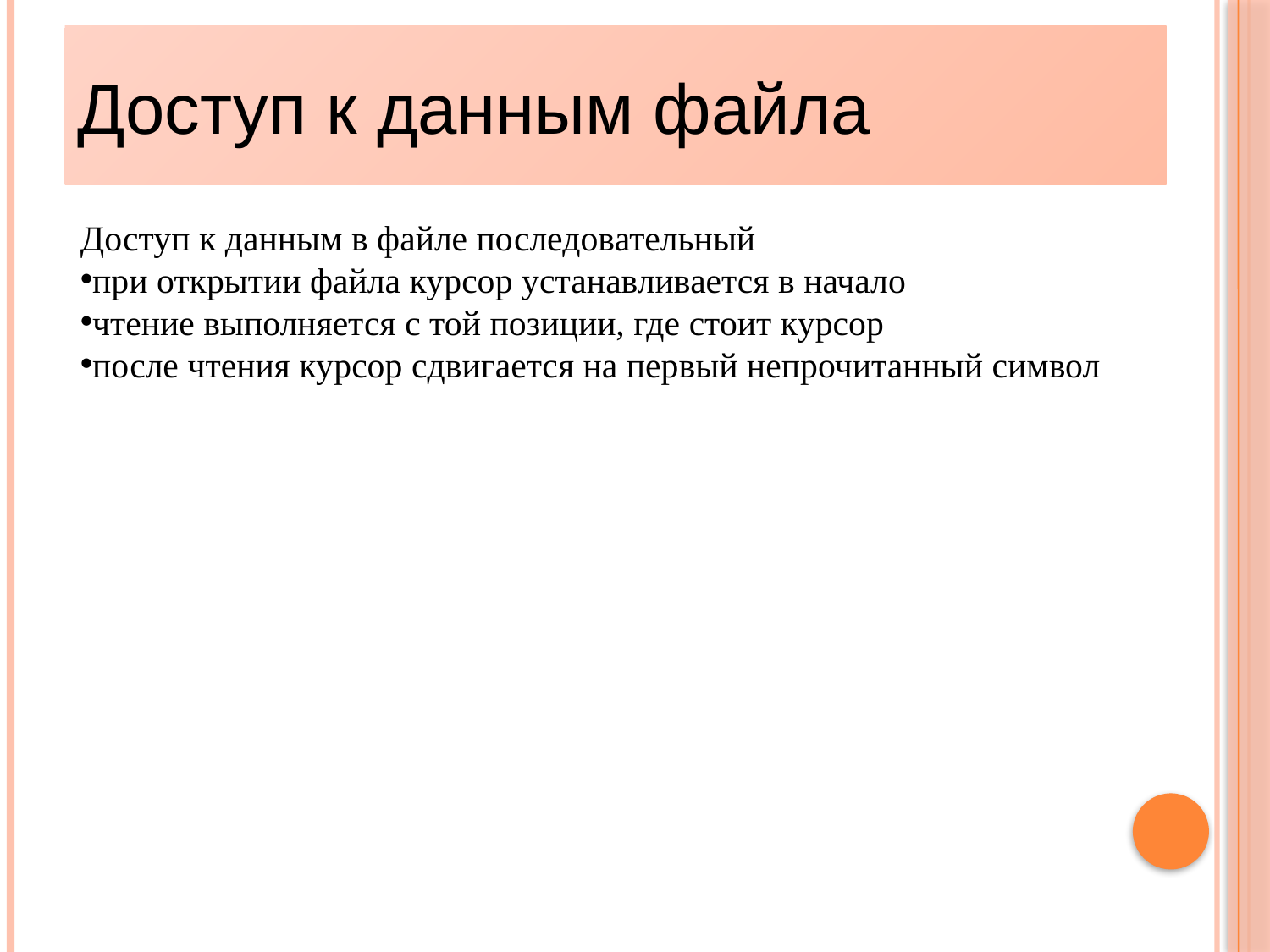

Доступ к данным файла
24
Доступ к данным в файле последовательный
при открытии файла курсор устанавливается в начало
чтение выполняется с той позиции, где стоит курсор
после чтения курсор сдвигается на первый непрочитанный символ